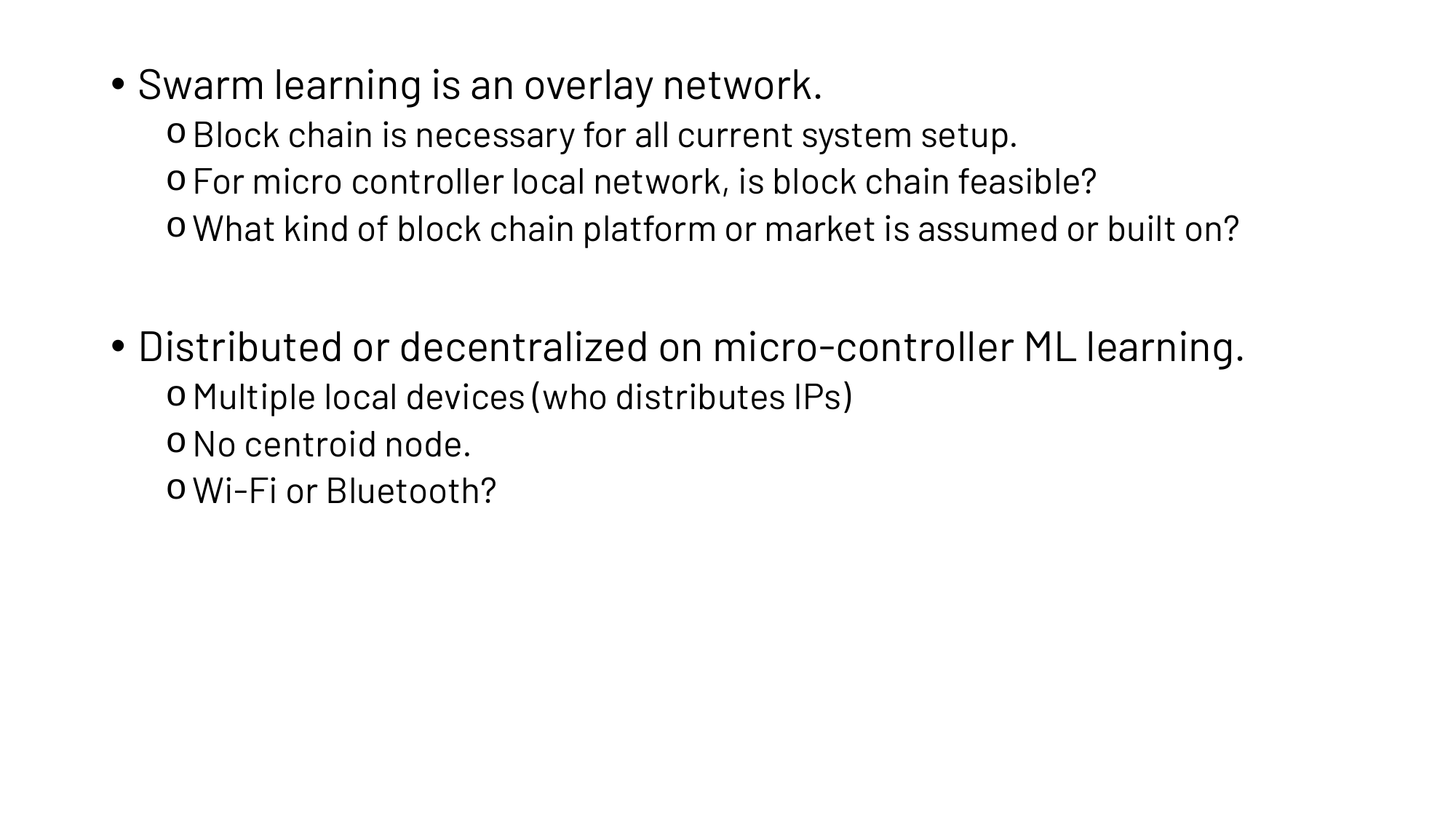

Swarm learning is an overlay network.
Block chain is necessary for all current system setup.
For micro controller local network, is block chain feasible?
What kind of block chain platform or market is assumed or built on?

Distributed or decentralized on micro-controller ML learning.
Multiple local devices (who distributes IPs)
No centroid node.
Wi-Fi or Bluetooth?